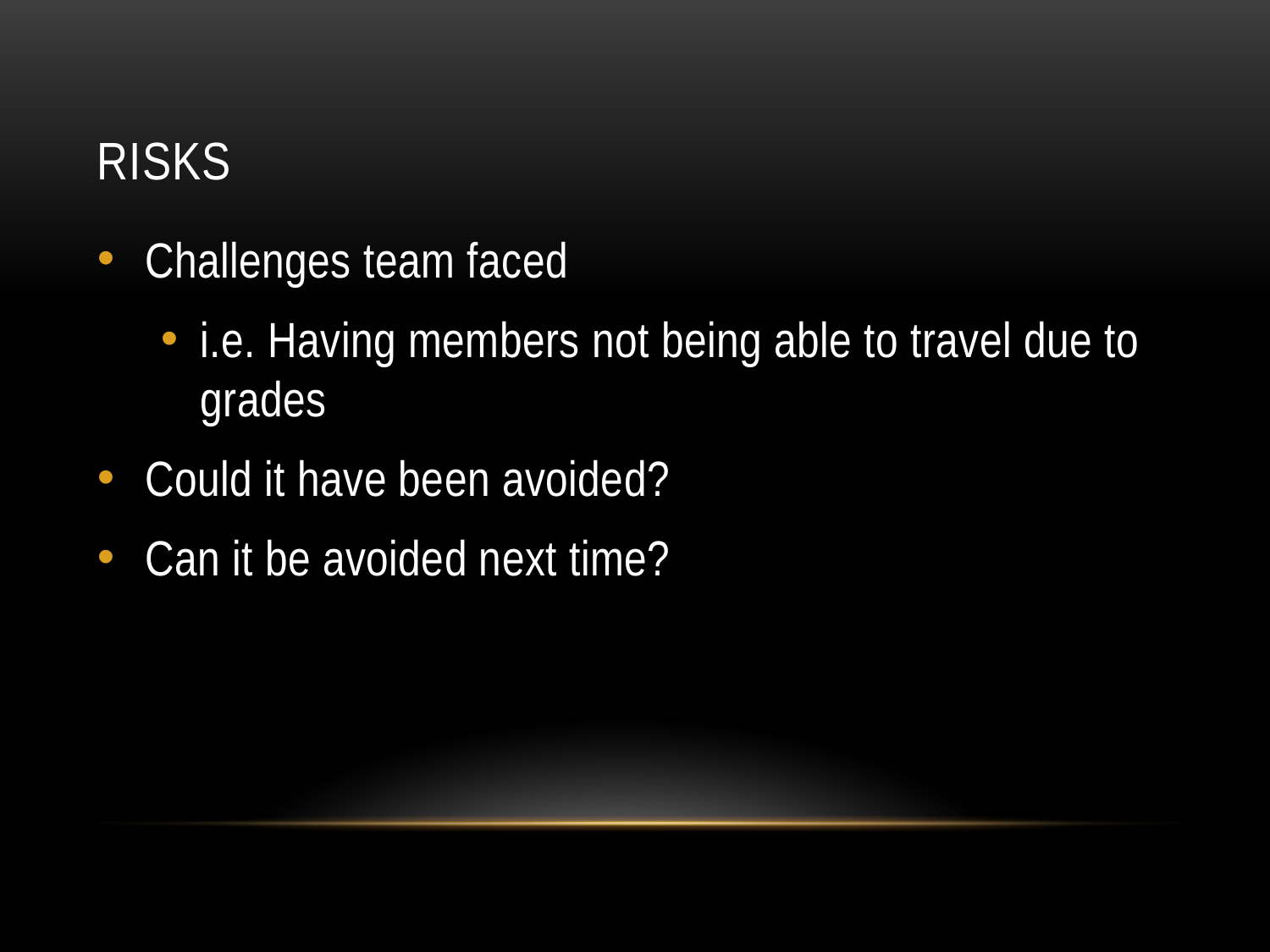

# Risks
Challenges team faced
i.e. Having members not being able to travel due to grades
Could it have been avoided?
Can it be avoided next time?